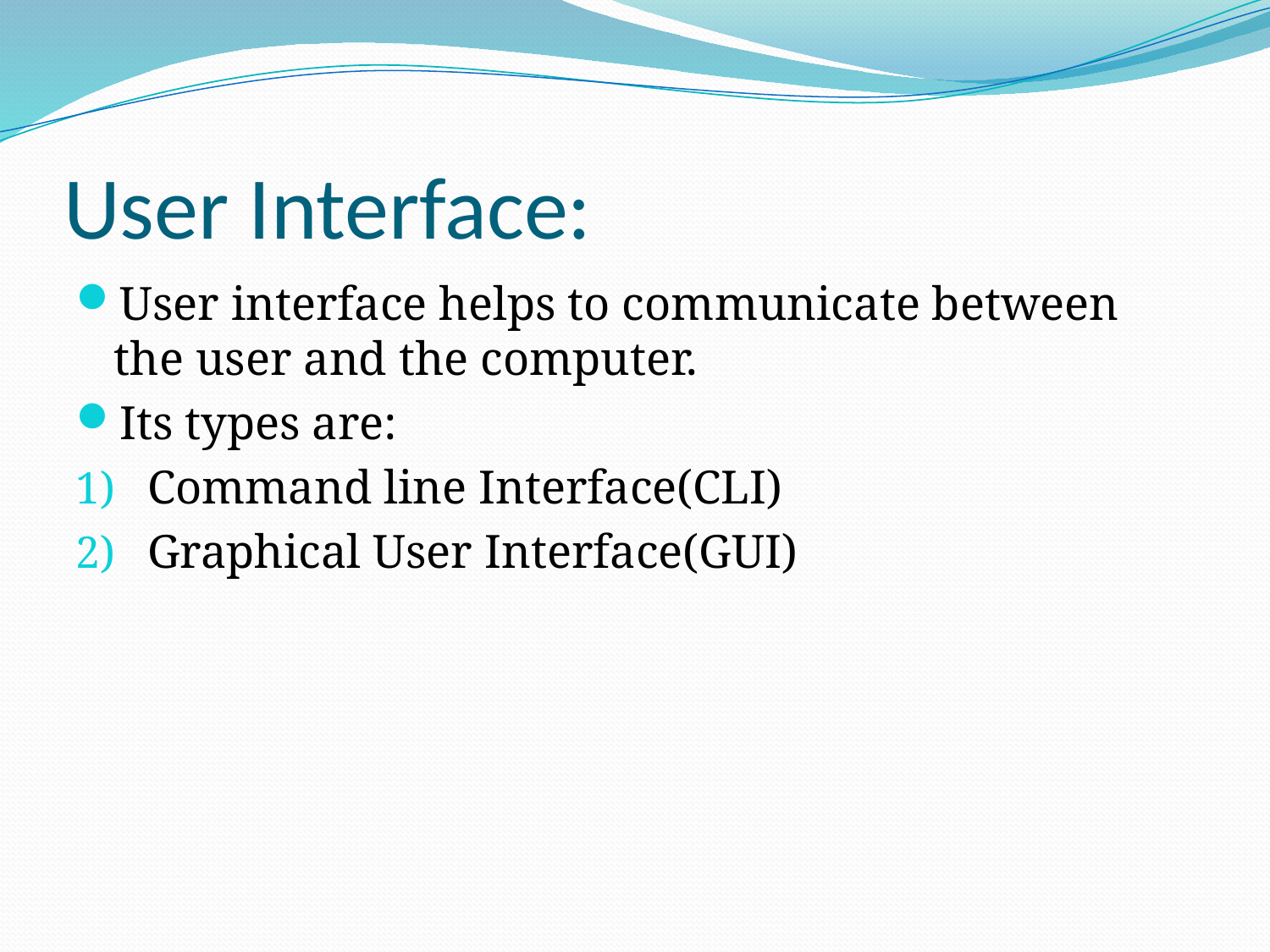

# User Interface:
User interface helps to communicate between the user and the computer.
Its types are:
Command line Interface(CLI)
Graphical User Interface(GUI)